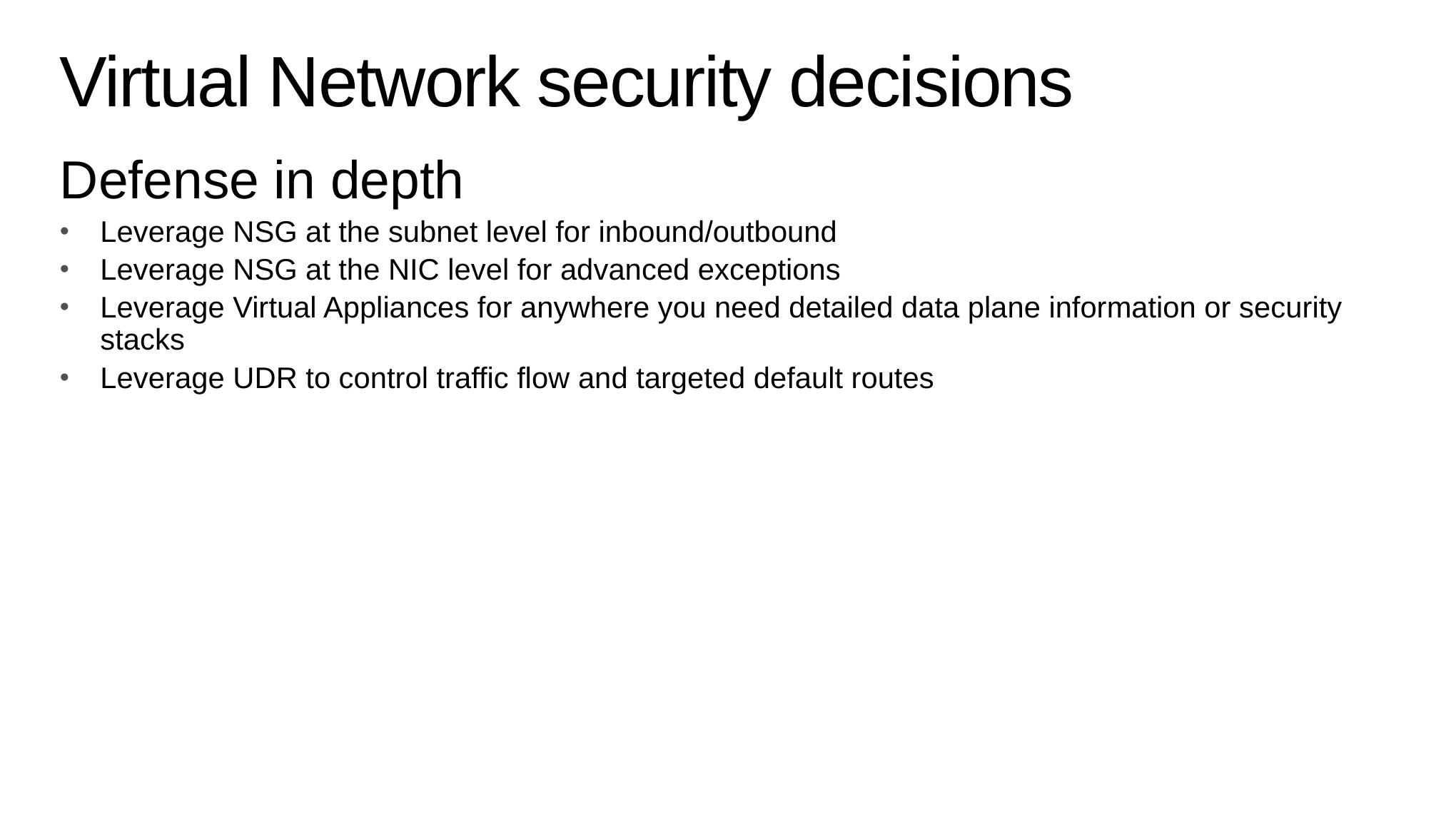

# Virtual Network security decisions
Defense in depth
Leverage NSG at the subnet level for inbound/outbound
Leverage NSG at the NIC level for advanced exceptions
Leverage Virtual Appliances for anywhere you need detailed data plane information or security stacks
Leverage UDR to control traffic flow and targeted default routes